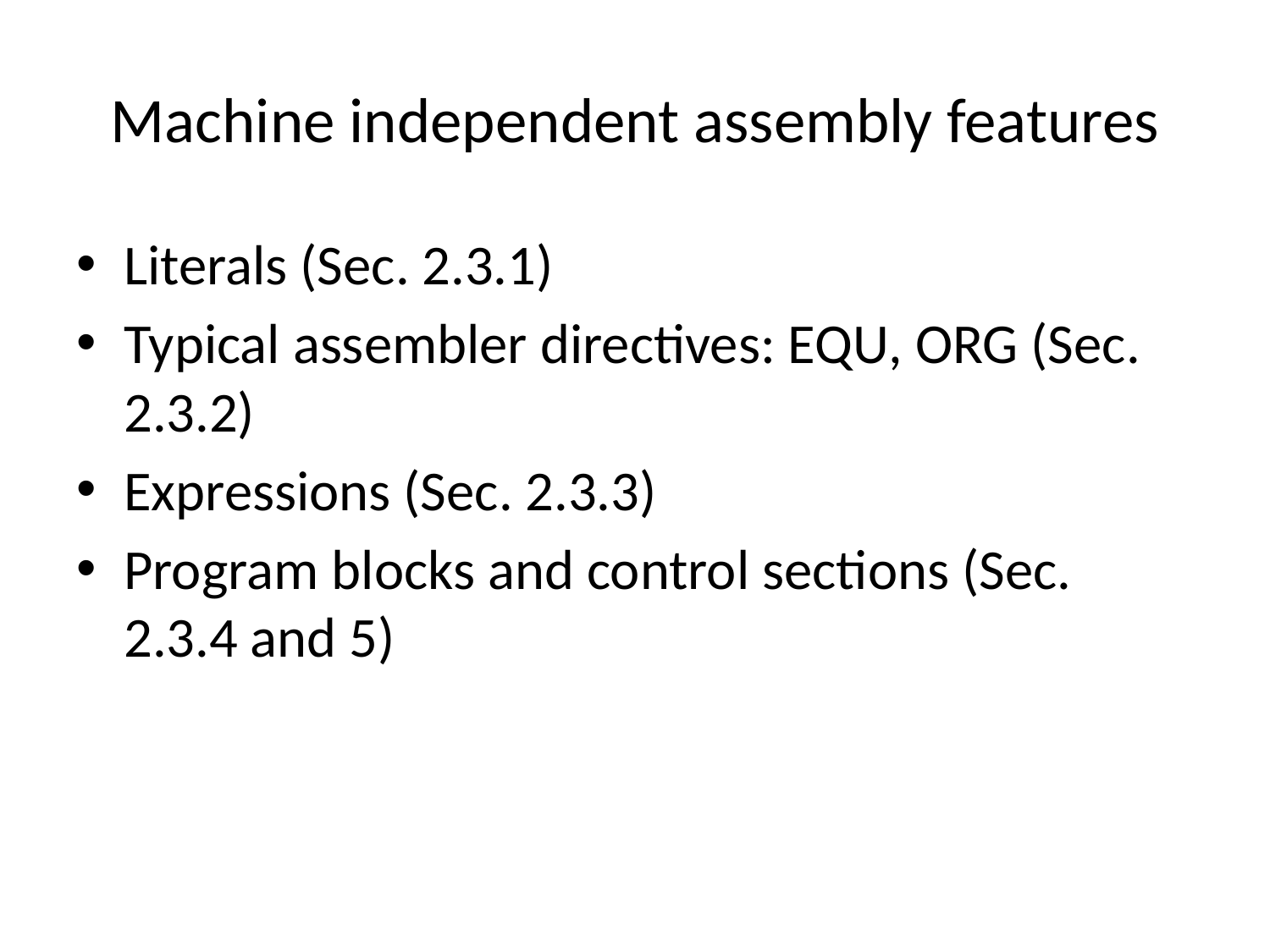

# Machine independent assembly features
Literals (Sec. 2.3.1)
Typical assembler directives: EQU, ORG (Sec. 2.3.2)
Expressions (Sec. 2.3.3)
Program blocks and control sections (Sec. 2.3.4 and 5)